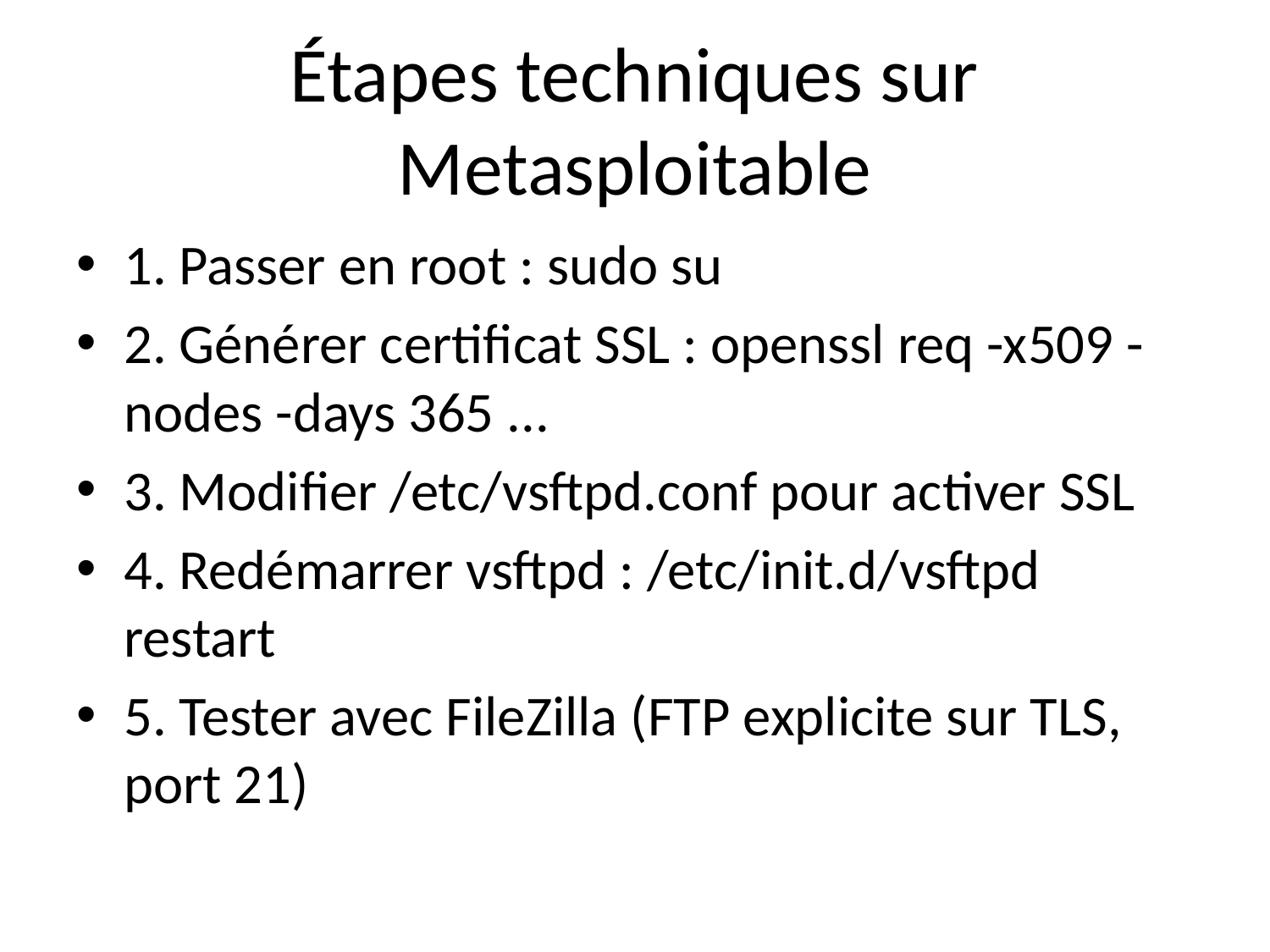

# Étapes techniques sur Metasploitable
1. Passer en root : sudo su
2. Générer certificat SSL : openssl req -x509 -nodes -days 365 ...
3. Modifier /etc/vsftpd.conf pour activer SSL
4. Redémarrer vsftpd : /etc/init.d/vsftpd restart
5. Tester avec FileZilla (FTP explicite sur TLS, port 21)